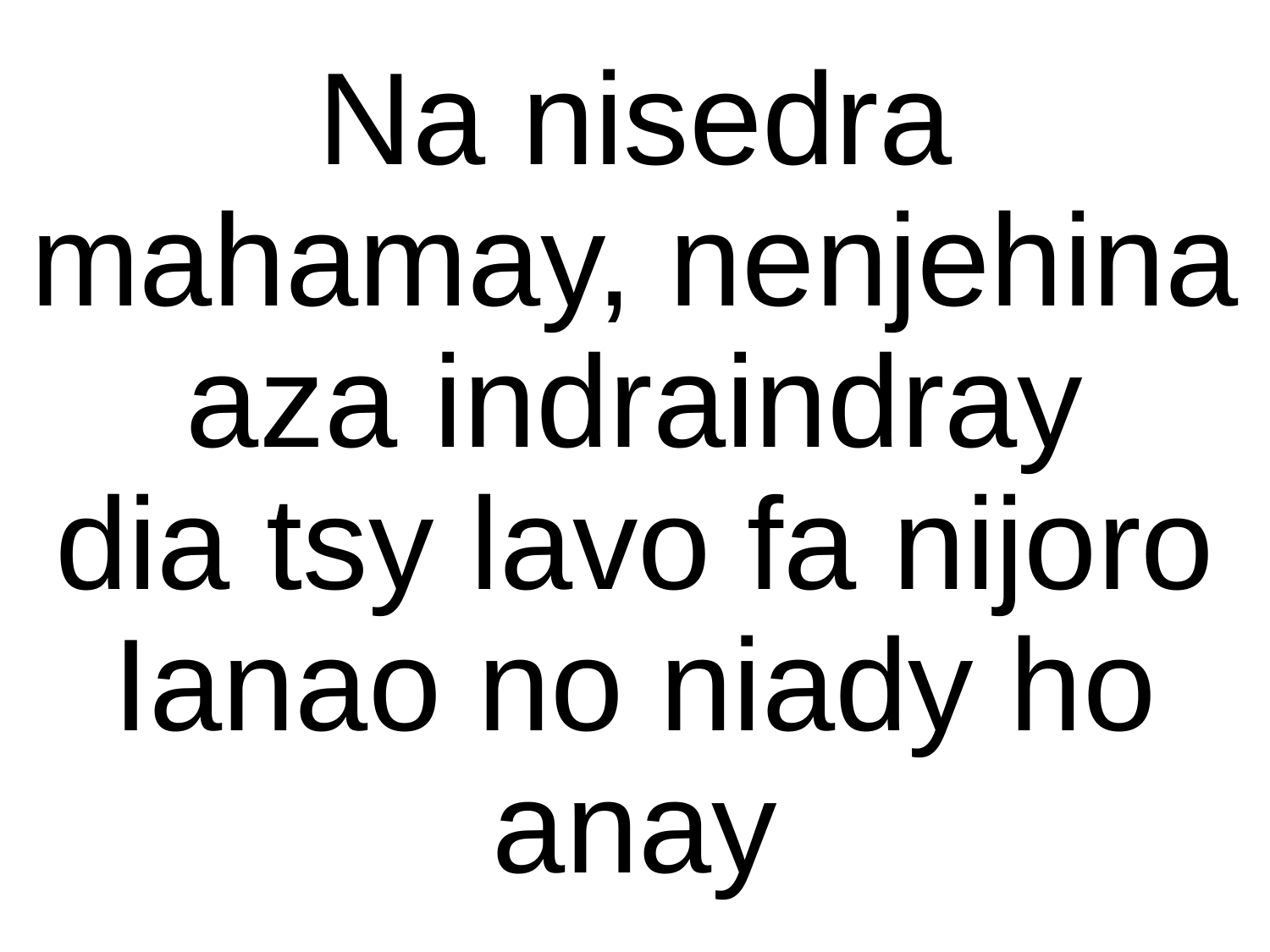

# Na nisedra mahamay, nenjehina aza indraindray dia tsy lavo fa nijoro Ianao no niady ho anay